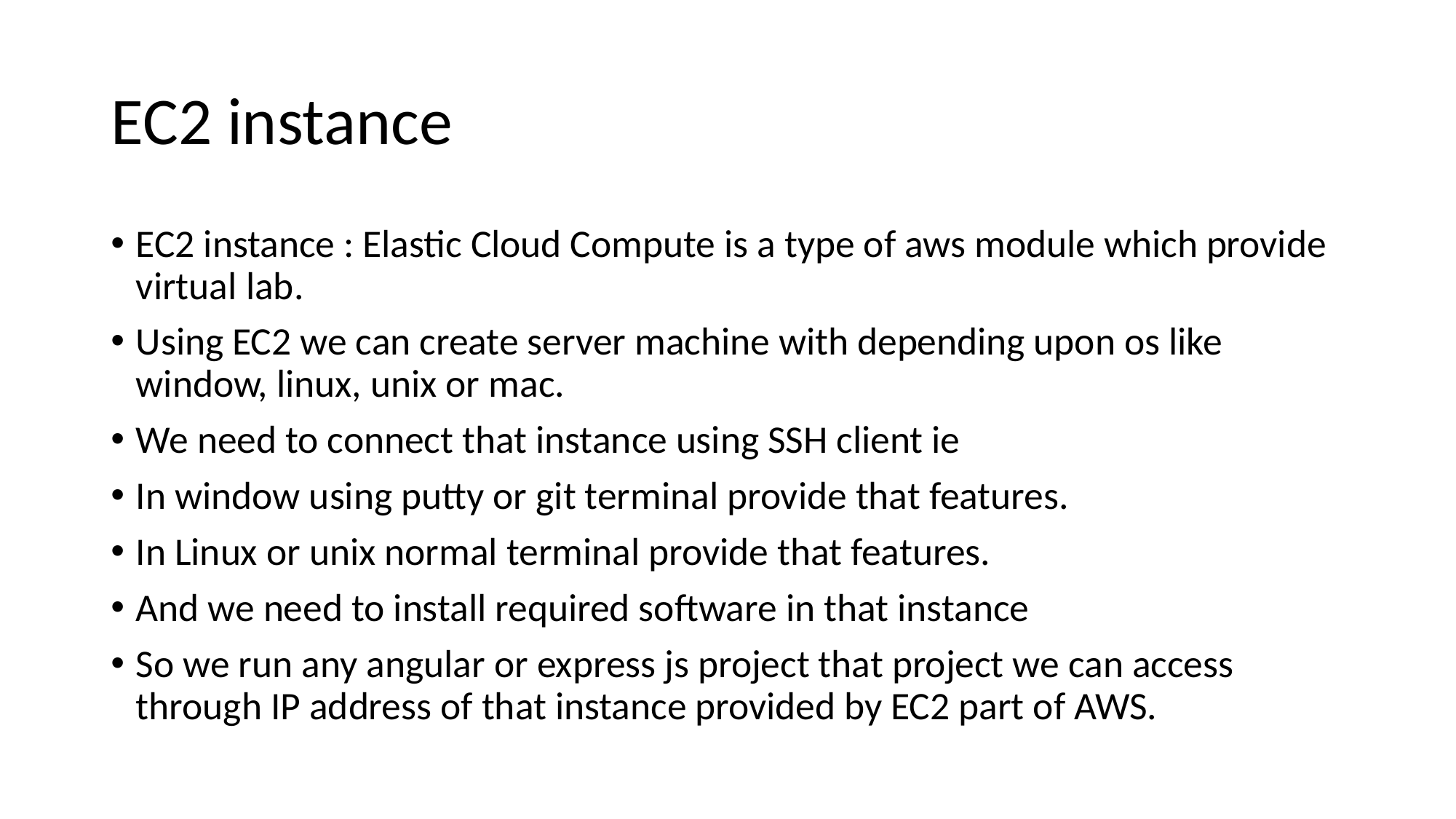

# EC2 instance
EC2 instance : Elastic Cloud Compute is a type of aws module which provide virtual lab.
Using EC2 we can create server machine with depending upon os like window, linux, unix or mac.
We need to connect that instance using SSH client ie
In window using putty or git terminal provide that features.
In Linux or unix normal terminal provide that features.
And we need to install required software in that instance
So we run any angular or express js project that project we can access through IP address of that instance provided by EC2 part of AWS.